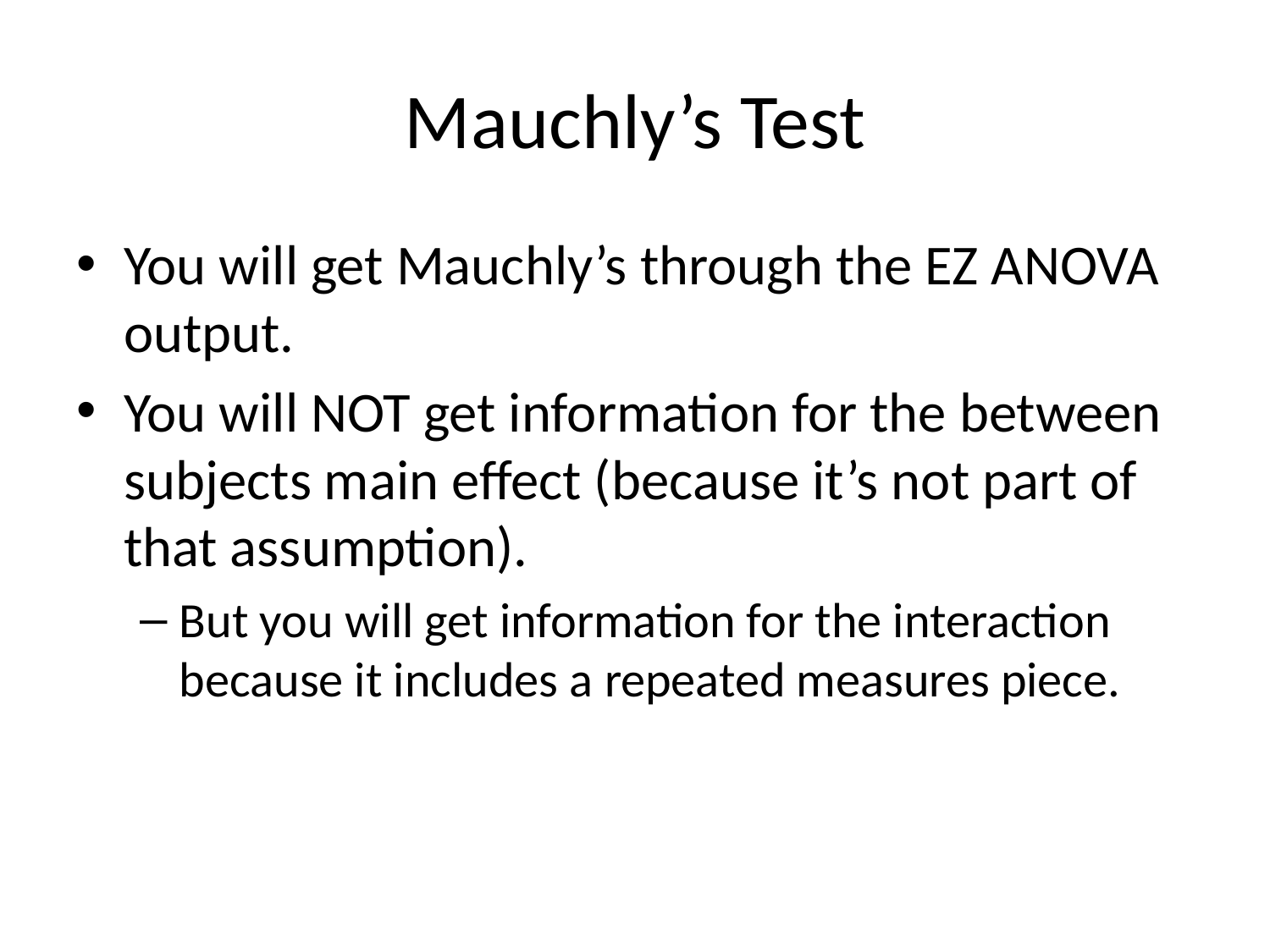

# Mauchly’s Test
You will get Mauchly’s through the EZ ANOVA output.
You will NOT get information for the between subjects main effect (because it’s not part of that assumption).
But you will get information for the interaction because it includes a repeated measures piece.